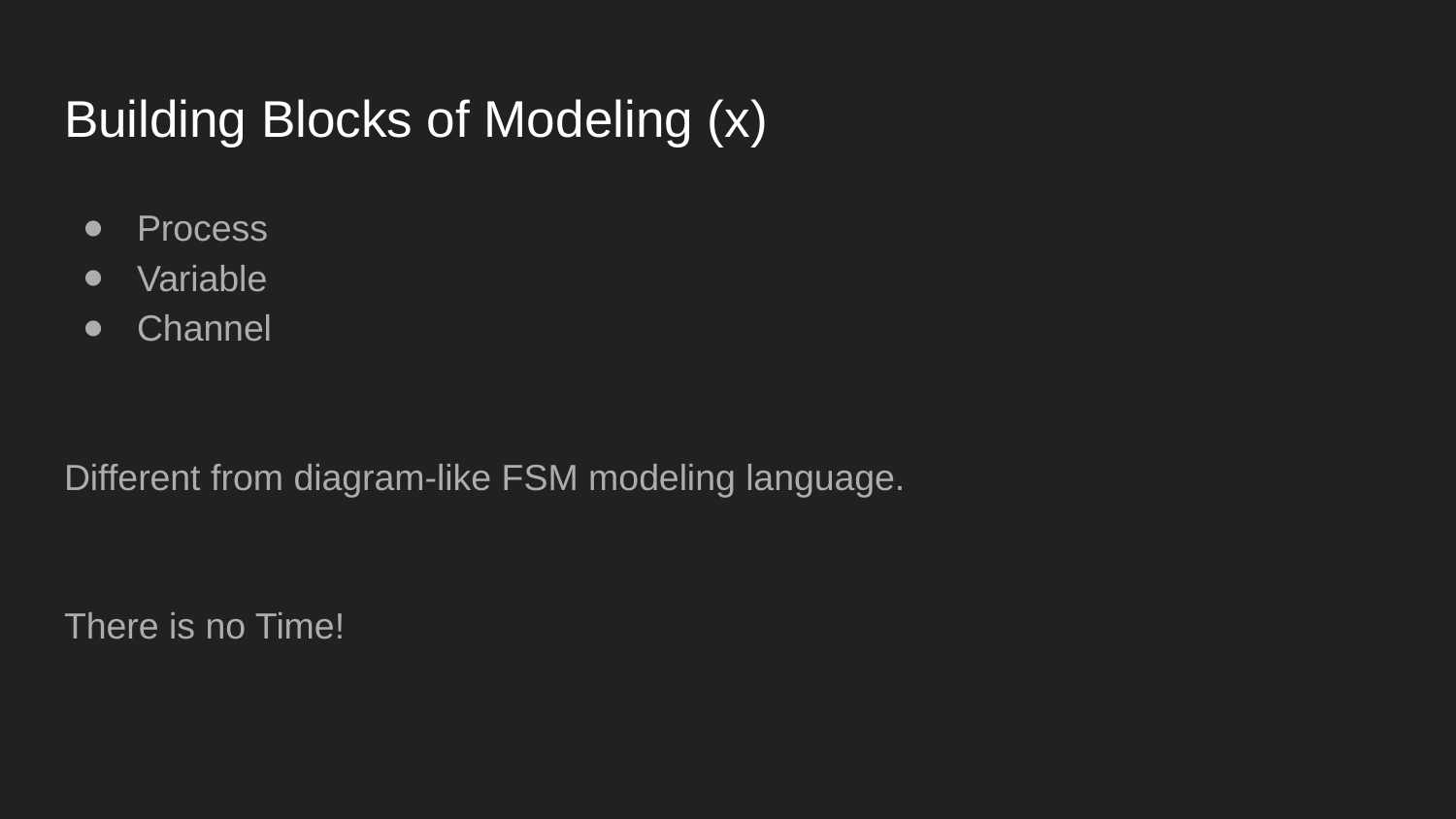

# Building Blocks of Modeling (x)
Process
Variable
Channel

Different from diagram-like FSM modeling language.

There is no Time!